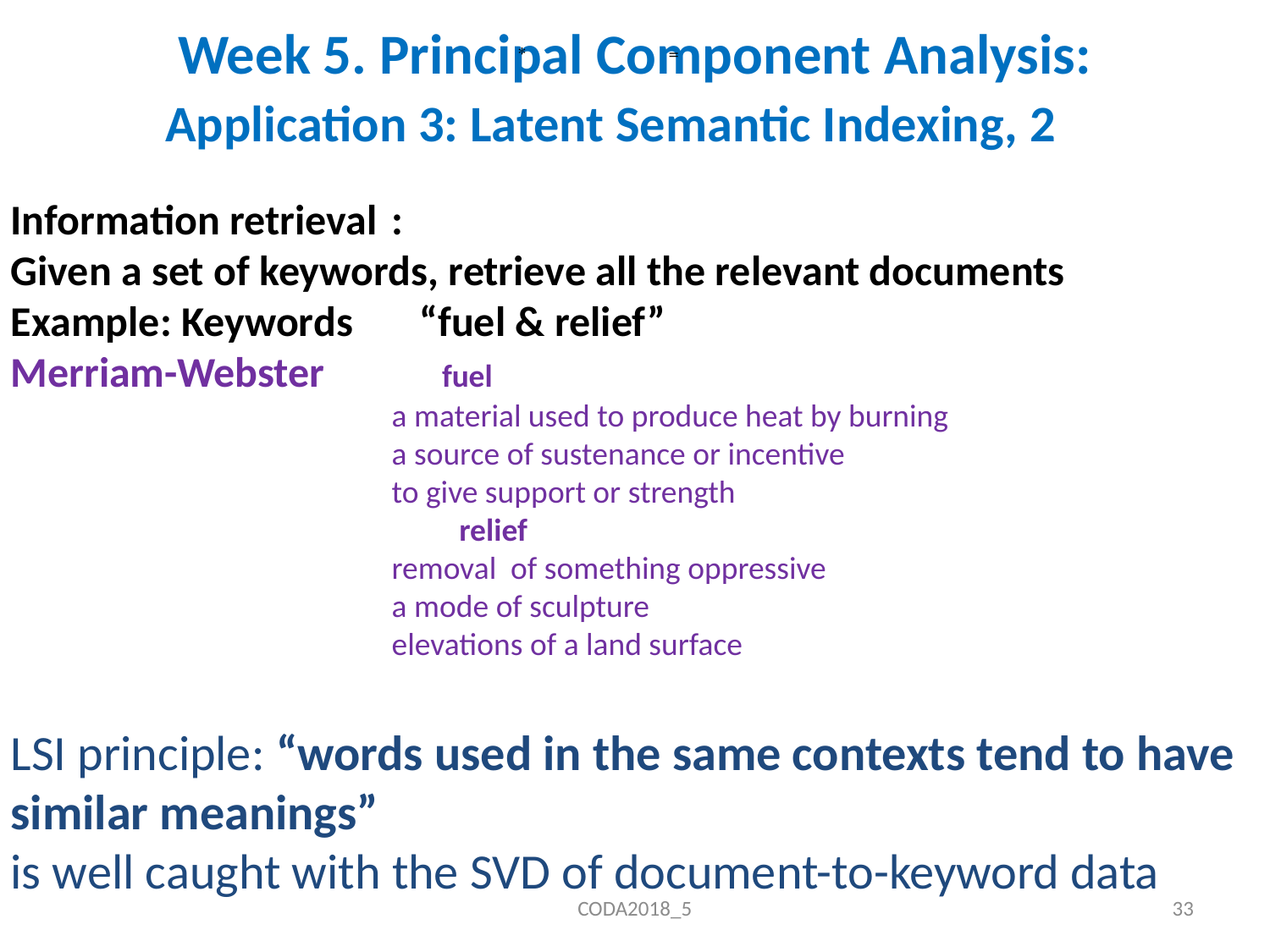

# Week 5. Principal Component Analysis: Application 3: Latent Semantic Indexing, 2
                   *                                =
Information retrieval	:
Given a set of keywords, retrieve all the relevant documents
Example: Keywords       “fuel & relief”
Merriam-Webster	       fuel
			a material used to produce heat by burning
			a source of sustenance or incentive
			to give support or strength
		                           relief
			removal  of something oppressive
			a mode of sculpture
			elevations of a land surface

LSI principle: “words used in the same contexts tend to have similar meanings”
is well caught with the SVD of document-to-keyword data
CODA2018_5
33